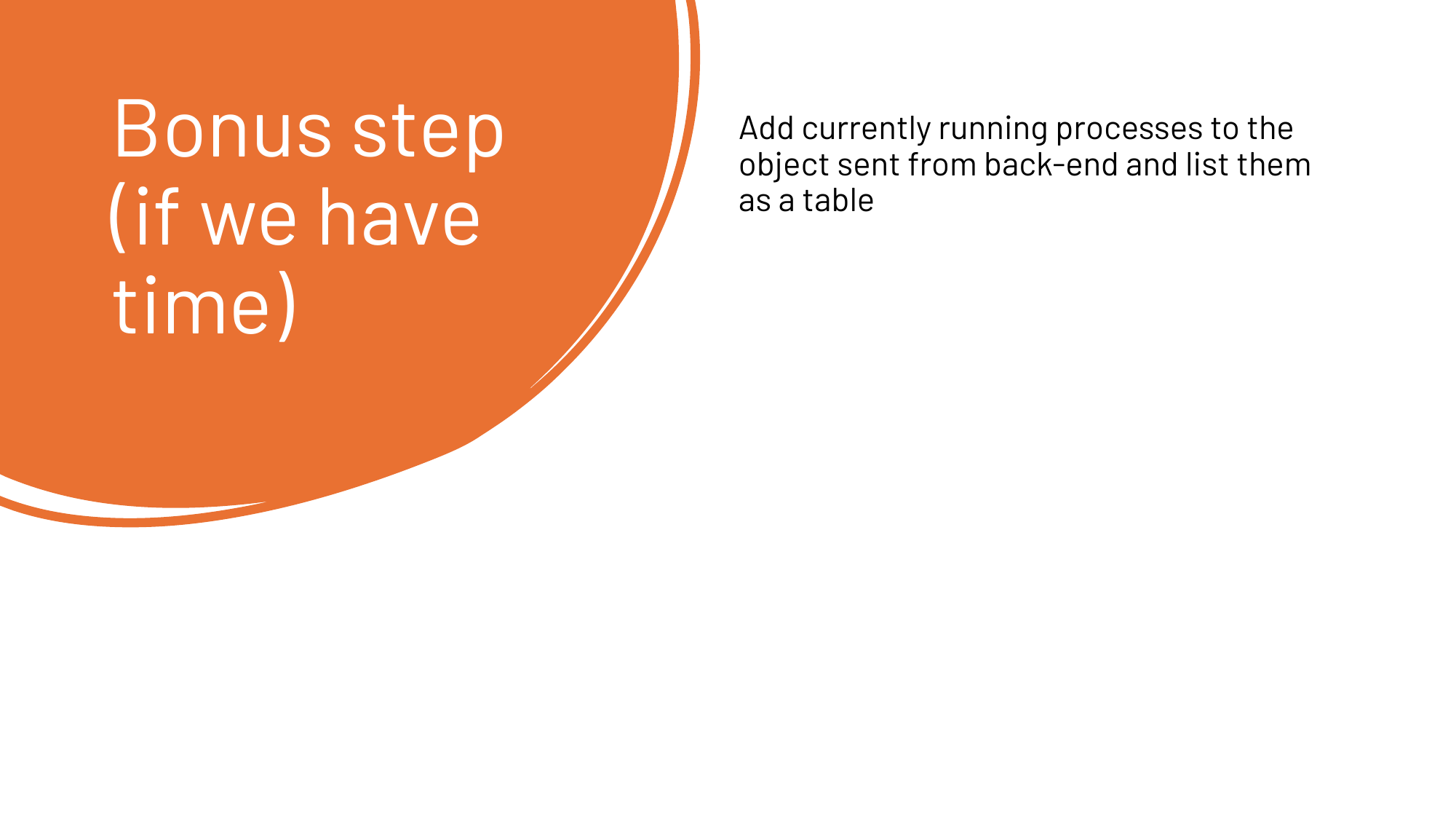

# Bonus step (if we have time)
Add currently running processes to the object sent from back-end and list them as a table